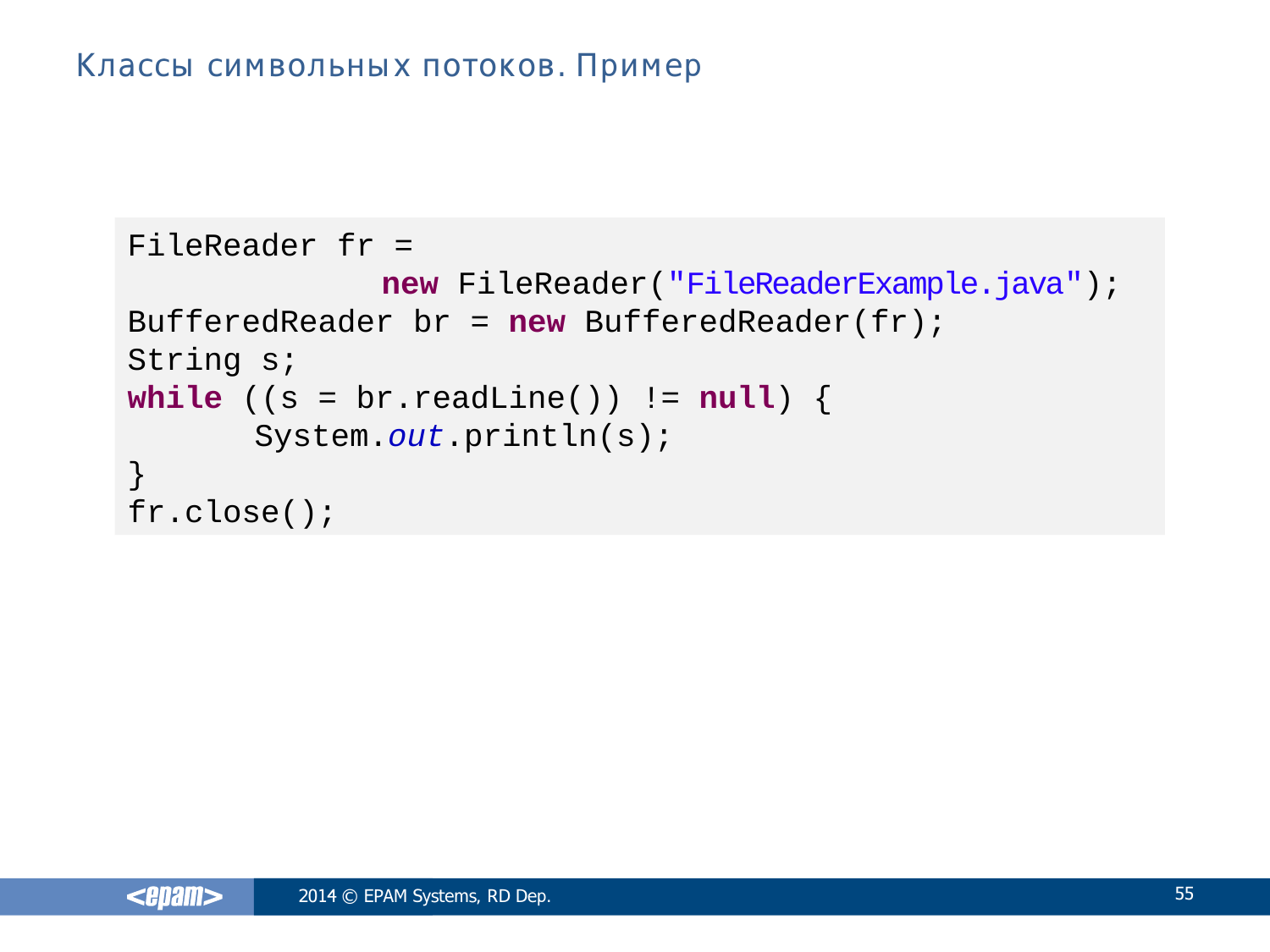

# Классы символьных потоков. Пример
FileReader fr =
		new FileReader("FileReaderExample.java");
BufferedReader br = new BufferedReader(fr);
String s;
while ((s = br.readLine()) != null) {
	System.out.println(s);
}
fr.close();
55
2014 © EPAM Systems, RD Dep.